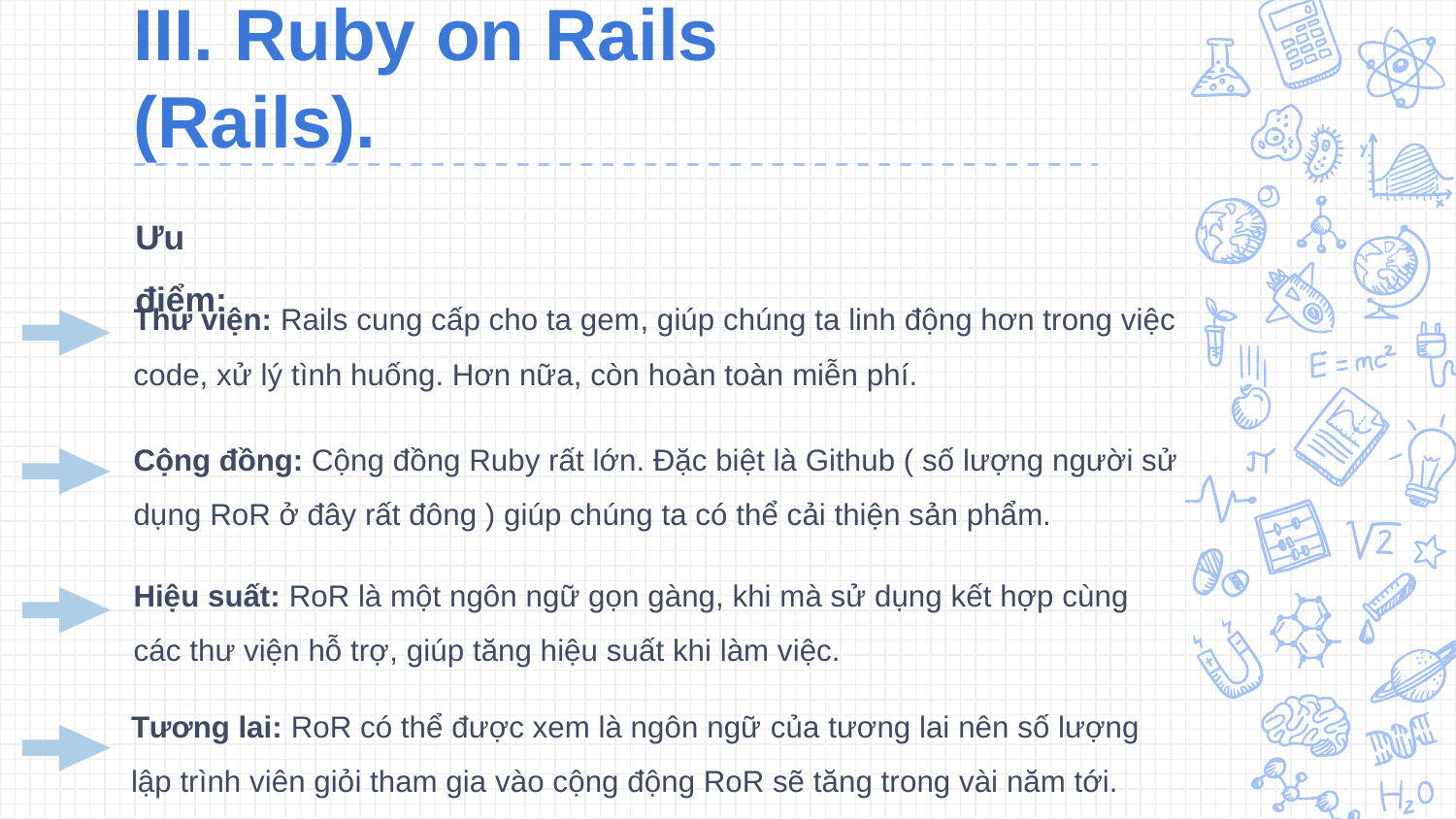

III. Ruby on Rails (Rails).
Ưu điểm:
Thư viện: Rails cung cấp cho ta gem, giúp chúng ta linh động hơn trong việc code, xử lý tình huống. Hơn nữa, còn hoàn toàn miễn phí.

Cộng đồng: Cộng đồng Ruby rất lớn. Đặc biệt là Github ( số lượng người sử dụng RoR ở đây rất đông ) giúp chúng ta có thể cải thiện sản phẩm.

Hiệu suất: RoR là một ngôn ngữ gọn gàng, khi mà sử dụng kết hợp cùng các thư viện hỗ trợ, giúp tăng hiệu suất khi làm việc.

Tương lai: RoR có thể được xem là ngôn ngữ của tương lai nên số lượng lập trình viên giỏi tham gia vào cộng động RoR sẽ tăng trong vài năm tới.